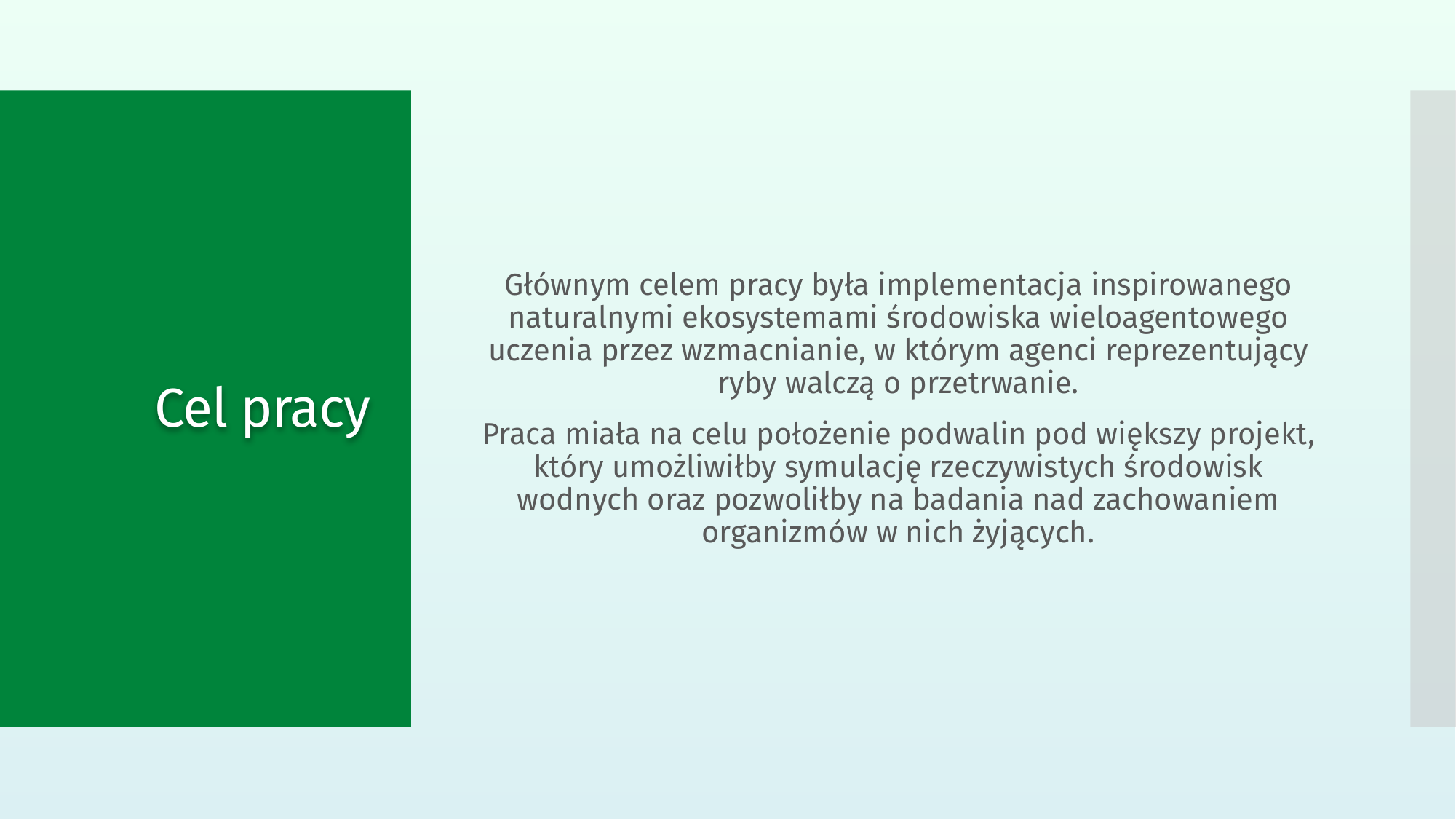

Głównym celem pracy była implementacja inspirowanego naturalnymi ekosystemami środowiska wieloagentowego uczenia przez wzmacnianie, w którym agenci reprezentujący ryby walczą o przetrwanie.
Praca miała na celu położenie podwalin pod większy projekt, który umożliwiłby symulację rzeczywistych środowisk wodnych oraz pozwoliłby na badania nad zachowaniem organizmów w nich żyjących.
# Cel pracy